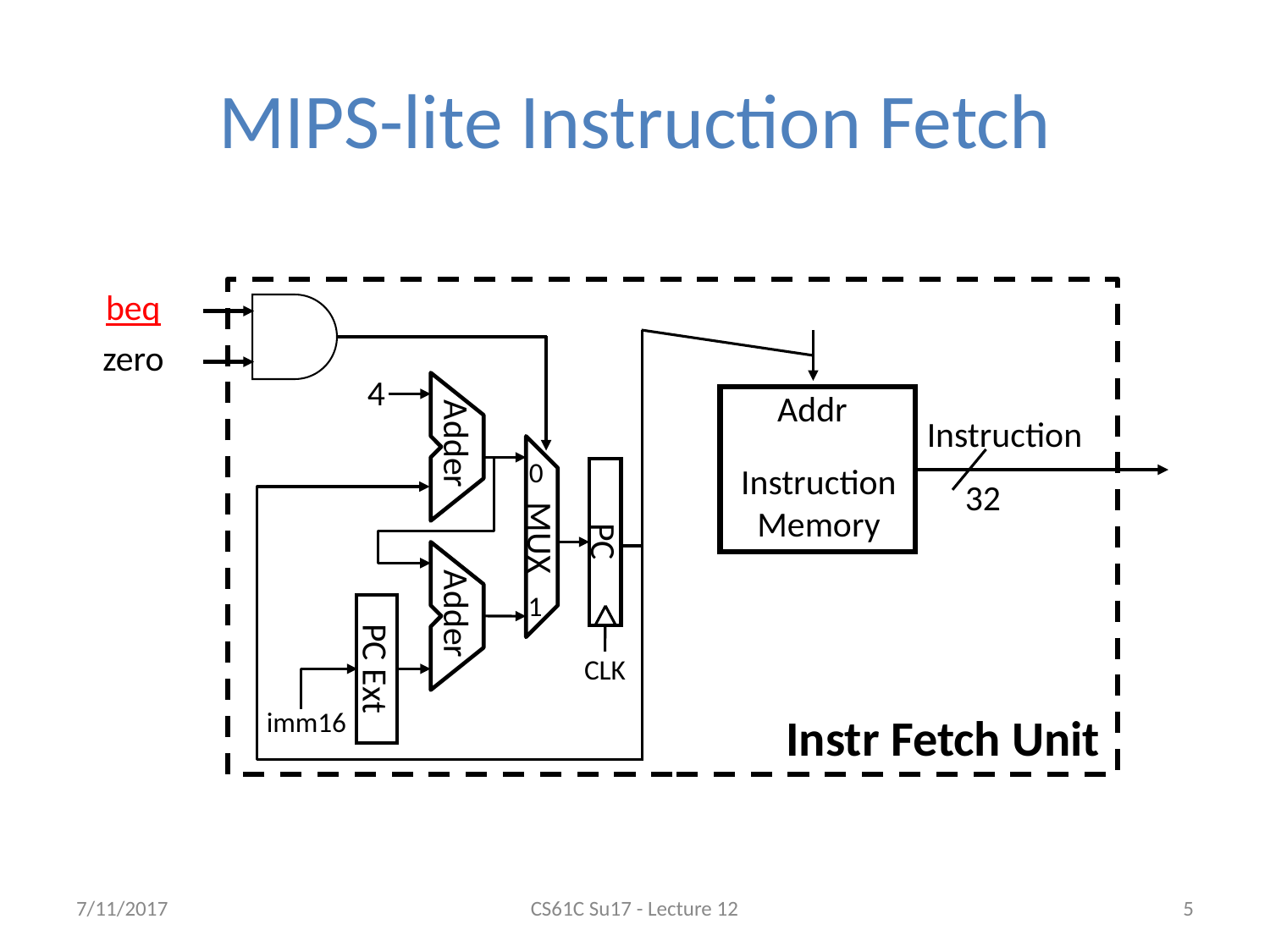

# MIPS-lite Instruction Fetch
beq

zero

4

Addr

Instruction
Memory
Instruction
Adder

0

32

MUX
PC

1
Adder
PC Ext
CLK
imm16
Instr Fetch Unit
7/11/2017
CS61C Su17 - Lecture 12
5